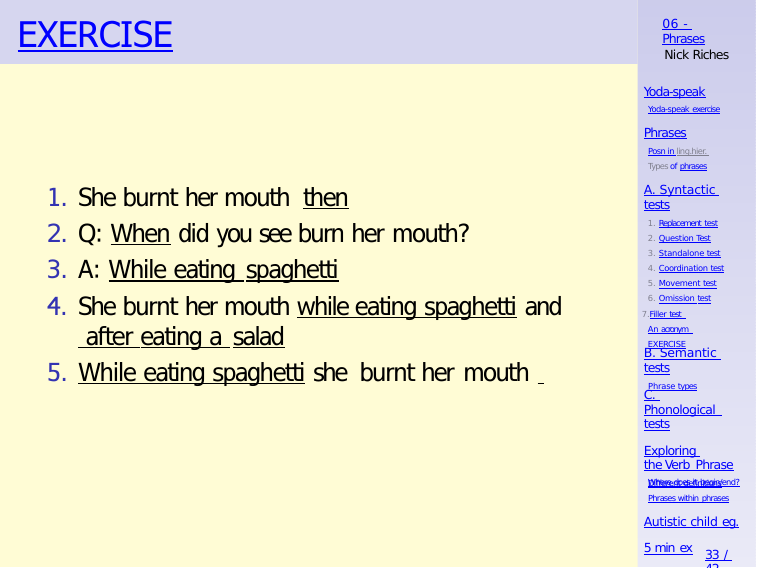

# EXERCISE
06 - Phrases
Nick Riches
Yoda-speak
Yoda-speak exercise

Phrases
Posn in ling.hier.  Types of phrases
A. Syntactic tests
Replacement test
Question Test
Standalone test
Coordination test
Movement test
Omission test
Filler test  An acronym  EXERCISE
She burnt her mouth then
Q: When did you see burn her mouth?
A: While eating spaghetti
She burnt her mouth while eating spaghetti and  after eating a salad
While eating spaghetti she  burnt her mouth
B. Semantic tests
Phrase types
C. Phonological  tests

Exploring the Verb  Phrase
Where does it begin/end?
Different definitions
Phrases within phrases
Autistic child eg.
5 min ex
33 / 42